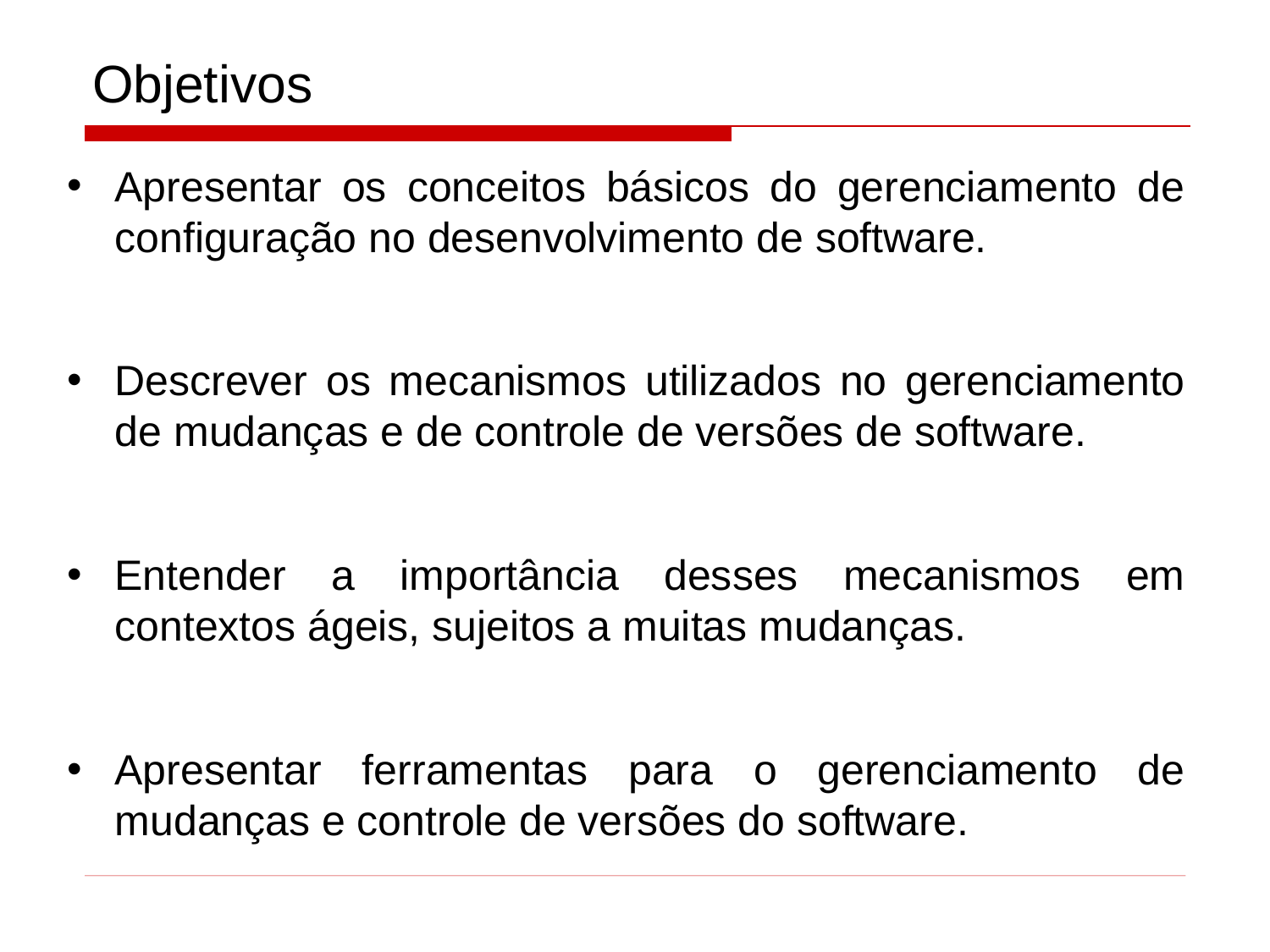

# Objetivos
Apresentar os conceitos básicos do gerenciamento de configuração no desenvolvimento de software.

Descrever os mecanismos utilizados no gerenciamento de mudanças e de controle de versões de software.

Entender a importância desses mecanismos em contextos ágeis, sujeitos a muitas mudanças.

Apresentar ferramentas para o gerenciamento de mudanças e controle de versões do software.